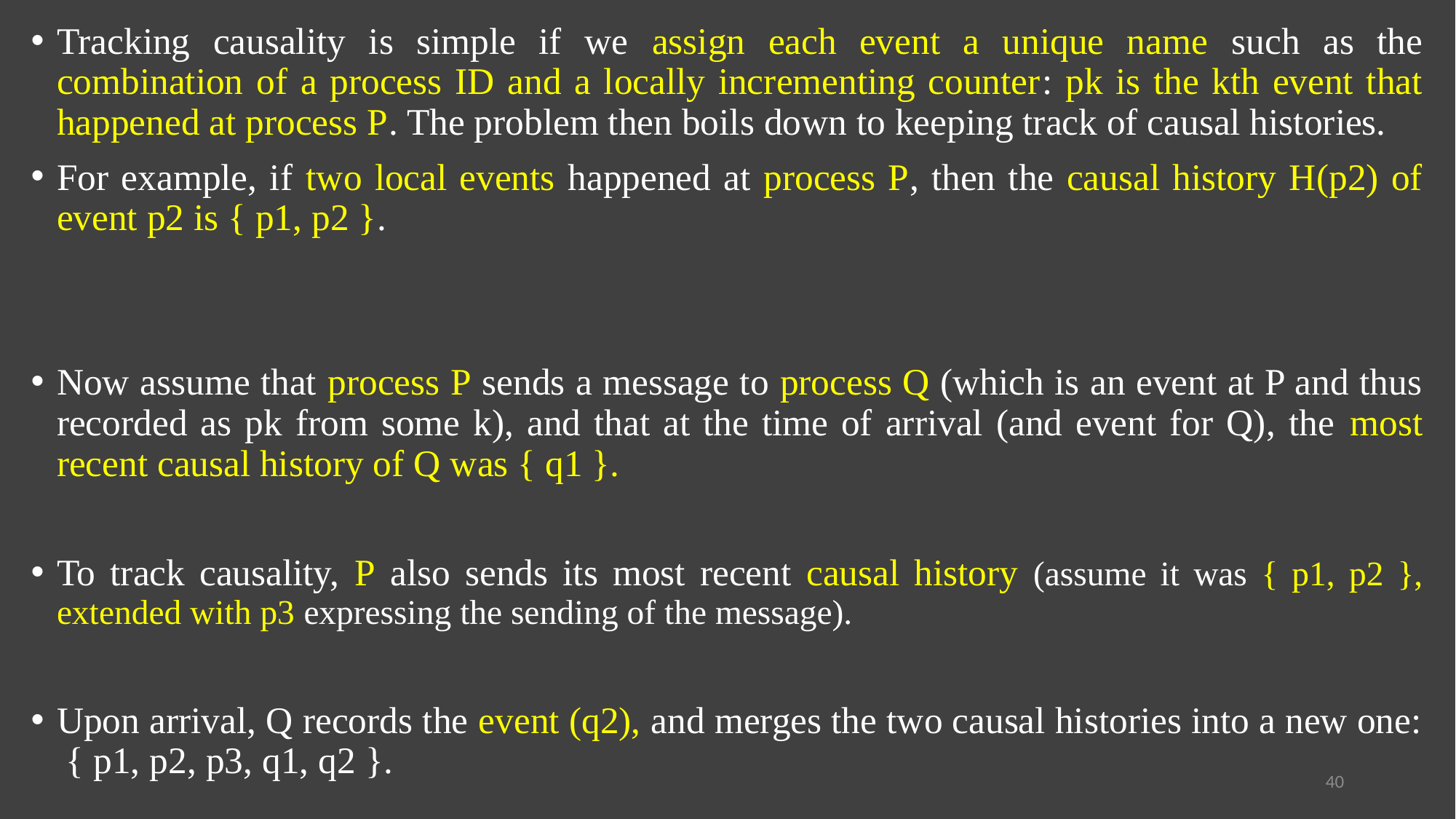

Tracking causality is simple if we assign each event a unique name such as the combination of a process ID and a locally incrementing counter: pk is the kth event that happened at process P. The problem then boils down to keeping track of causal histories.
For example, if two local events happened at process P, then the causal history H(p2) of event p2 is { p1, p2 }.

Now assume that process P sends a message to process Q (which is an event at P and thus recorded as pk from some k), and that at the time of arrival (and event for Q), the most recent causal history of Q was { q1 }.

To track causality, P also sends its most recent causal history (assume it was { p1, p2 }, extended with p3 expressing the sending of the message).

Upon arrival, Q records the event (q2), and merges the two causal histories into a new one:  { p1, p2, p3, q1, q2 }.

40